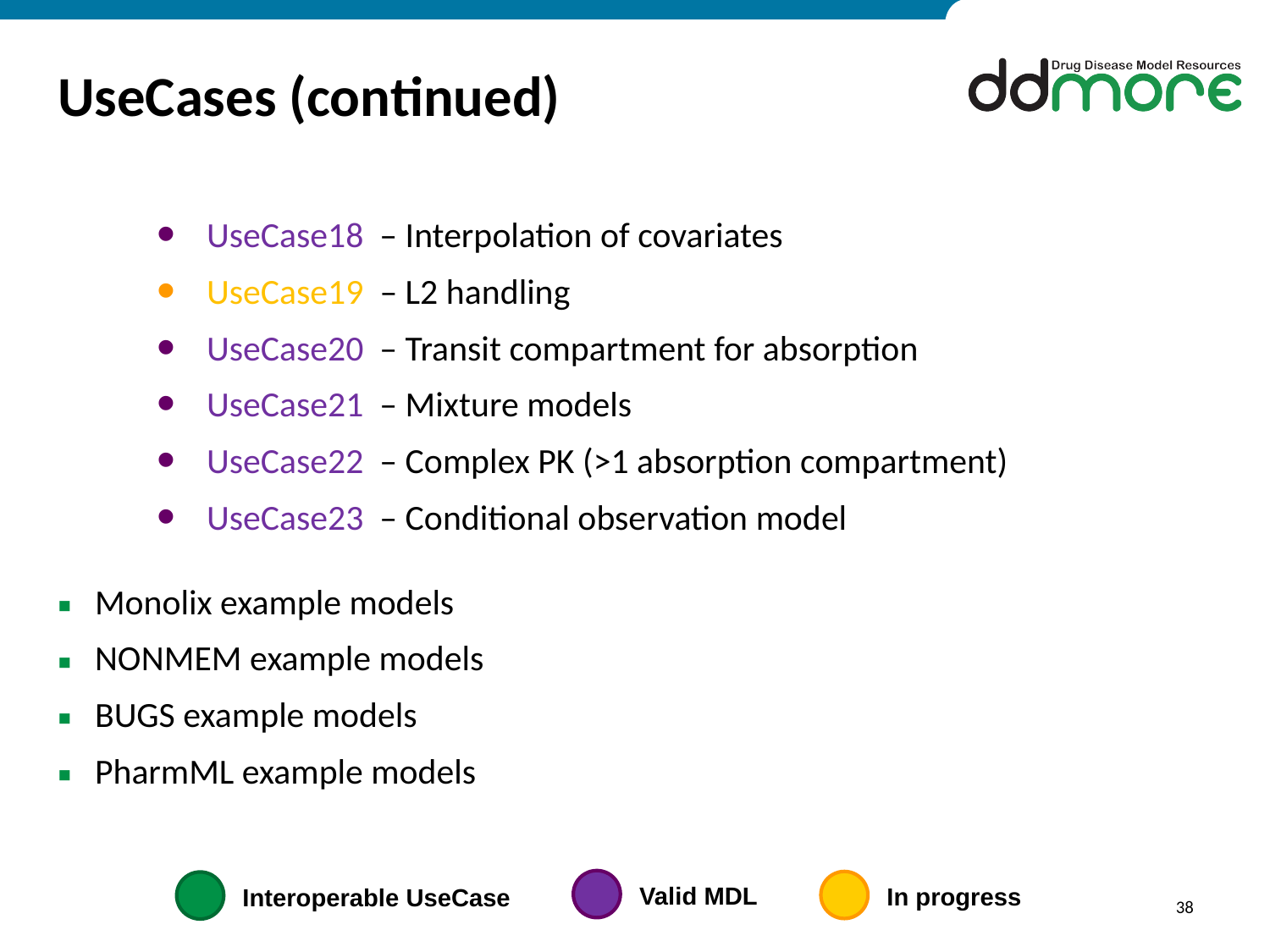

# UseCases (continued)
UseCase18  – Interpolation of covariates
UseCase19  – L2 handling
UseCase20  – Transit compartment for absorption
UseCase21  – Mixture models
UseCase22  – Complex PK (>1 absorption compartment)
UseCase23  – Conditional observation model
Monolix example models
NONMEM example models
BUGS example models
PharmML example models

Valid MDL

In progress

Interoperable UseCase
38